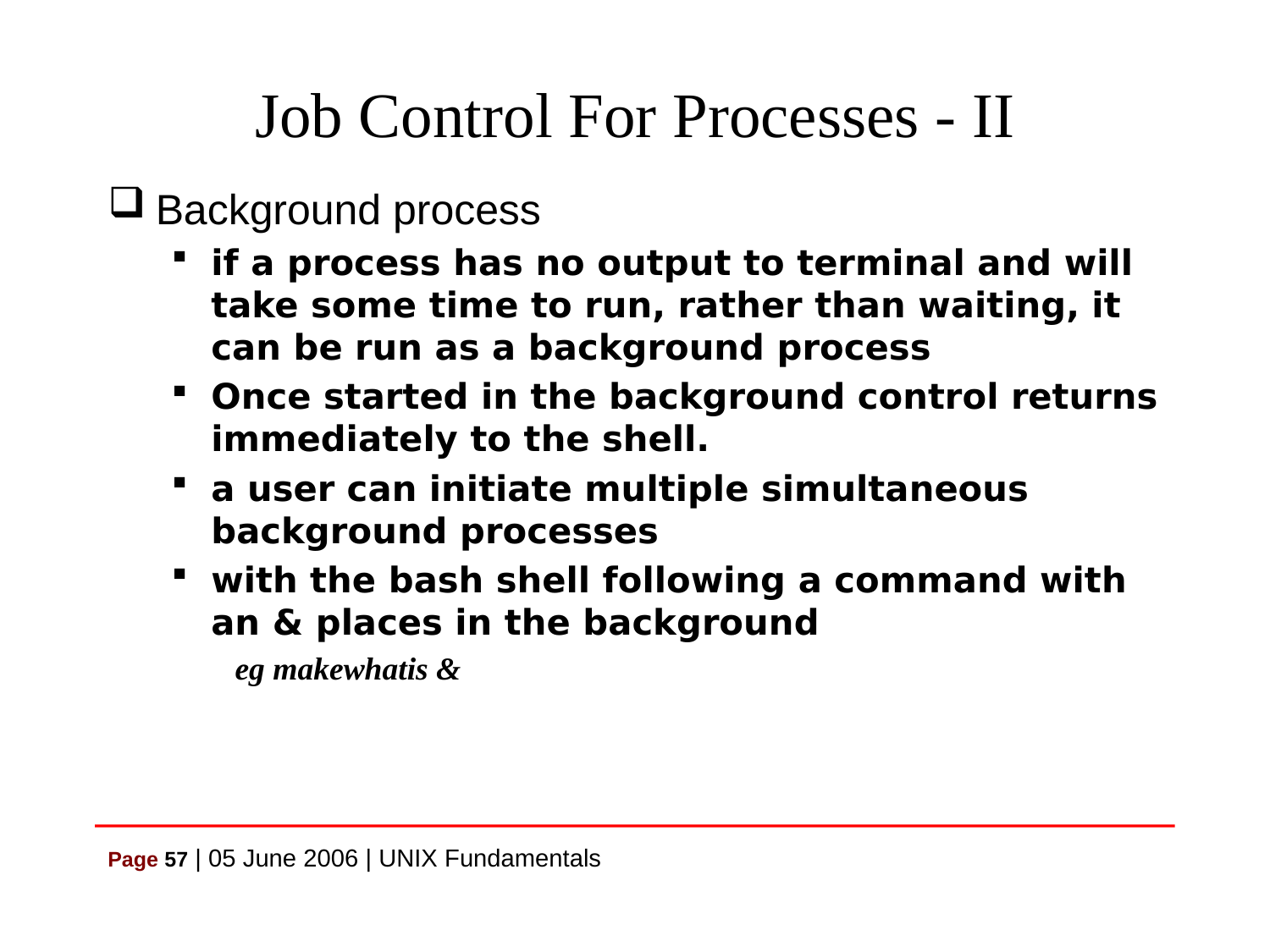

# Job Control For Processes - II
Background process
if a process has no output to terminal and will take some time to run, rather than waiting, it can be run as a background process
Once started in the background control returns immediately to the shell.
a user can initiate multiple simultaneous  background processes
with the bash shell following a command with an & places in the background
eg makewhatis &

Page 57 | 05 June 2006 | UNIX Fundamentals